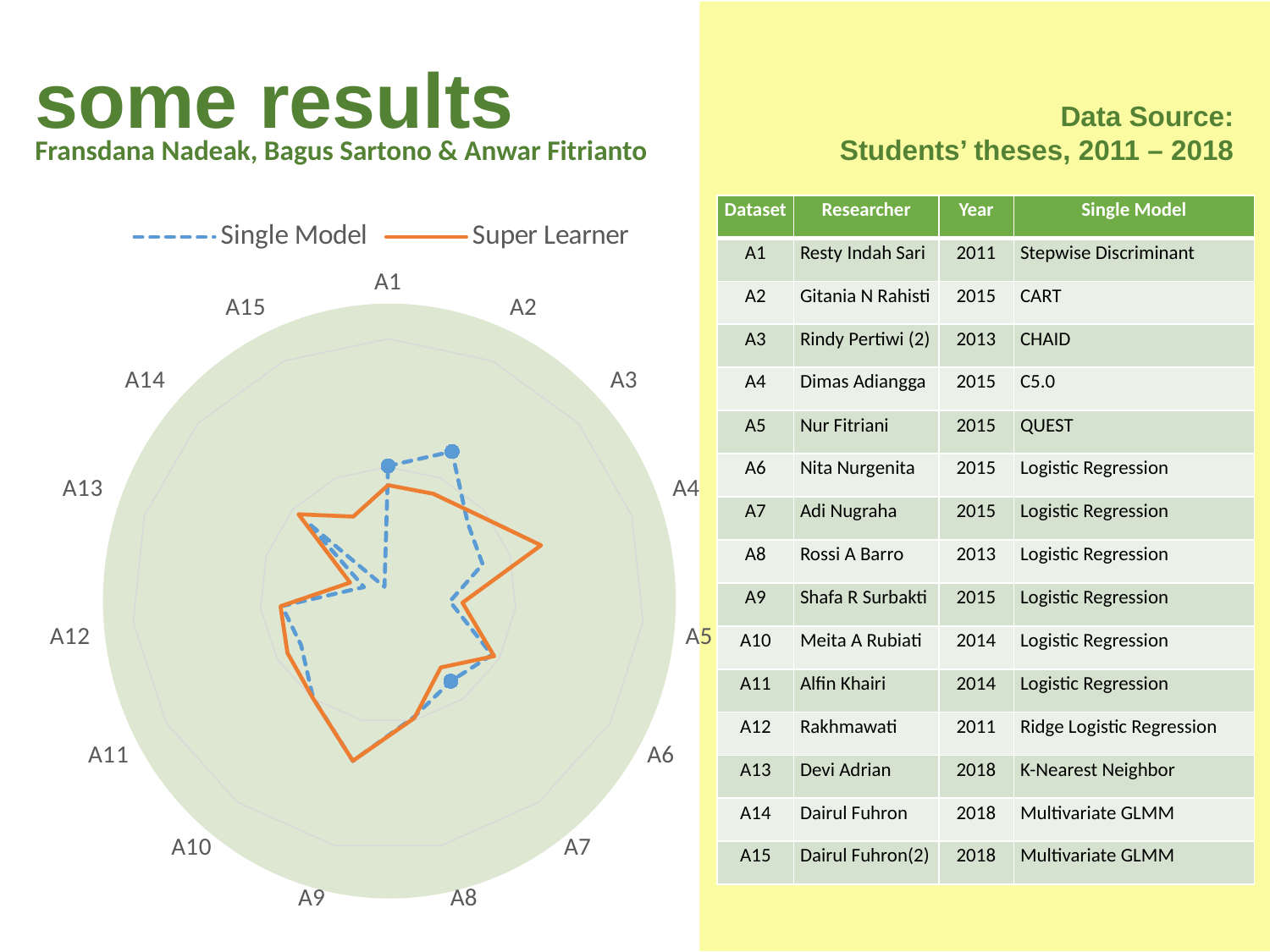

# some results
Data Source:
Students’ theses, 2011 – 2018
Fransdana Nadeak, Bagus Sartono & Anwar Fitrianto
| Dataset | Researcher | Year | Single Model |
| --- | --- | --- | --- |
| A1 | Resty Indah Sari | 2011 | Stepwise Discriminant |
| A2 | Gitania N Rahisti | 2015 | CART |
| A3 | Rindy Pertiwi (2) | 2013 | CHAID |
| A4 | Dimas Adiangga | 2015 | C5.0 |
| A5 | Nur Fitriani | 2015 | QUEST |
| A6 | Nita Nurgenita | 2015 | Logistic Regression |
| A7 | Adi Nugraha | 2015 | Logistic Regression |
| A8 | Rossi A Barro | 2013 | Logistic Regression |
| A9 | Shafa R Surbakti | 2015 | Logistic Regression |
| A10 | Meita A Rubiati | 2014 | Logistic Regression |
| A11 | Alfin Khairi | 2014 | Logistic Regression |
| A12 | Rakhmawati | 2011 | Ridge Logistic Regression |
| A13 | Devi Adrian | 2018 | K-Nearest Neighbor |
| A14 | Dairul Fuhron | 2018 | Multivariate GLMM |
| A15 | Dairul Fuhron(2) | 2018 | Multivariate GLMM |

### Chart

| Category | Single Model | Super Learner |
|---|---|---|
| A1 | 70.39340833788287 | 62.85097879430627 |
| A2 | 81.28953941423708 | 63.2703181047034 |
| A3 | 61.84171940290879 | 66.83050966176076 |
| A4 | 58.77542427395084 | 82.74508403838531 |
| A5 | 44.23599096899276 | 49.173539391101066 |
| A6 | 66.75880616048195 | 67.78346014269547 |
| A7 | 61.62236984464136 | 54.98062924228371 |
| A8 | 68.70348389536976 | 69.14104545380826 |
| A9 | 86.26386440629909 | 86.20435340224881 |
| A10 | 69.78602441026257 | 69.86750643289247 |
| A11 | 59.219045947565206 | 65.34334949738242 |
| A12 | 61.64609836459689 | 62.22735927593998 |
| A13 | 29.9144678132538 | 35.61616047642526 |
| A14 | 62.1351142973403 | 67.07017101432223 |
| A15 | 23.436654511722296 | 53.49418961816673 |